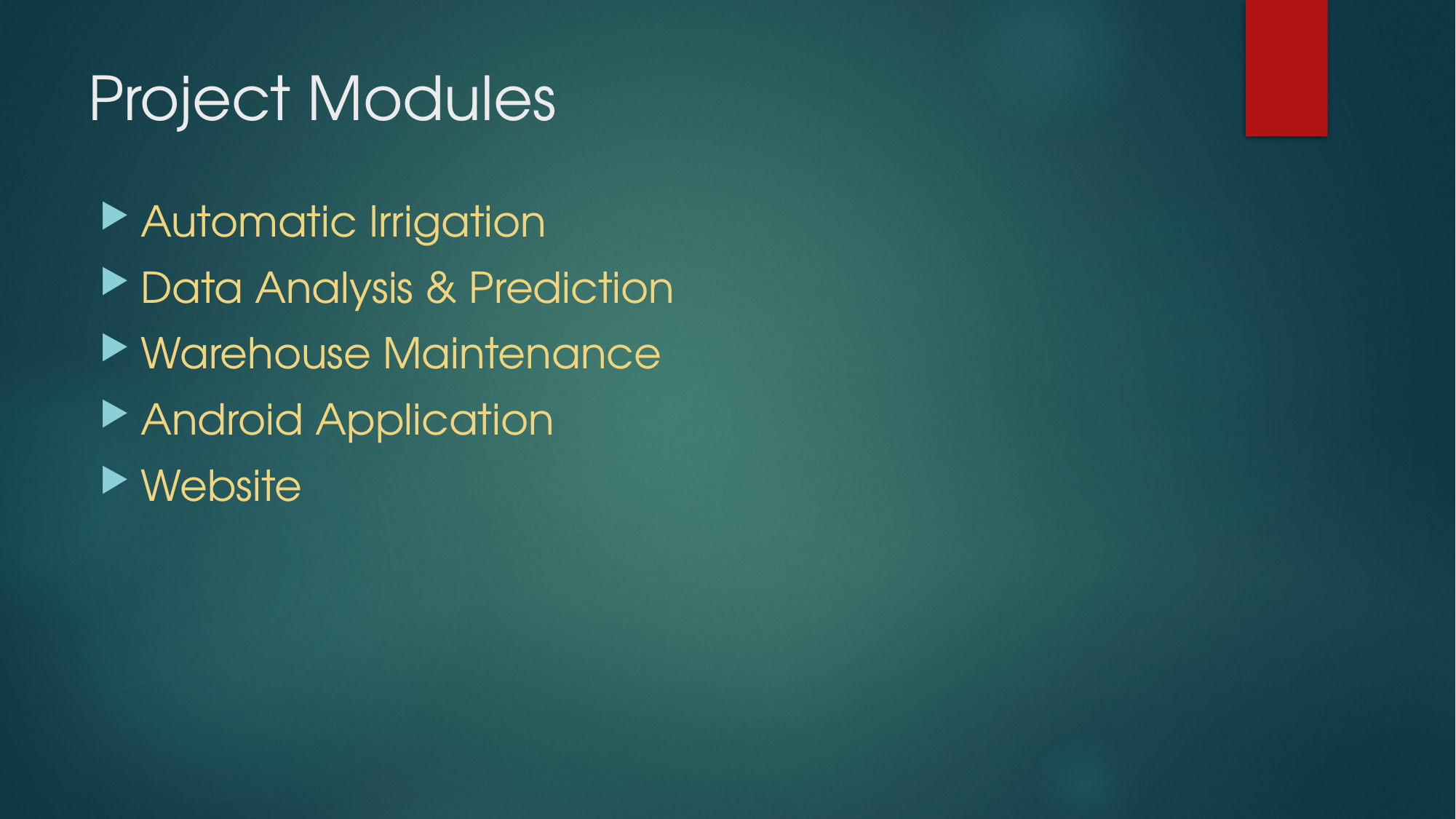

# Project Modules
Automatic Irrigation
Data Analysis & Prediction
Warehouse Maintenance
Android Application
Website